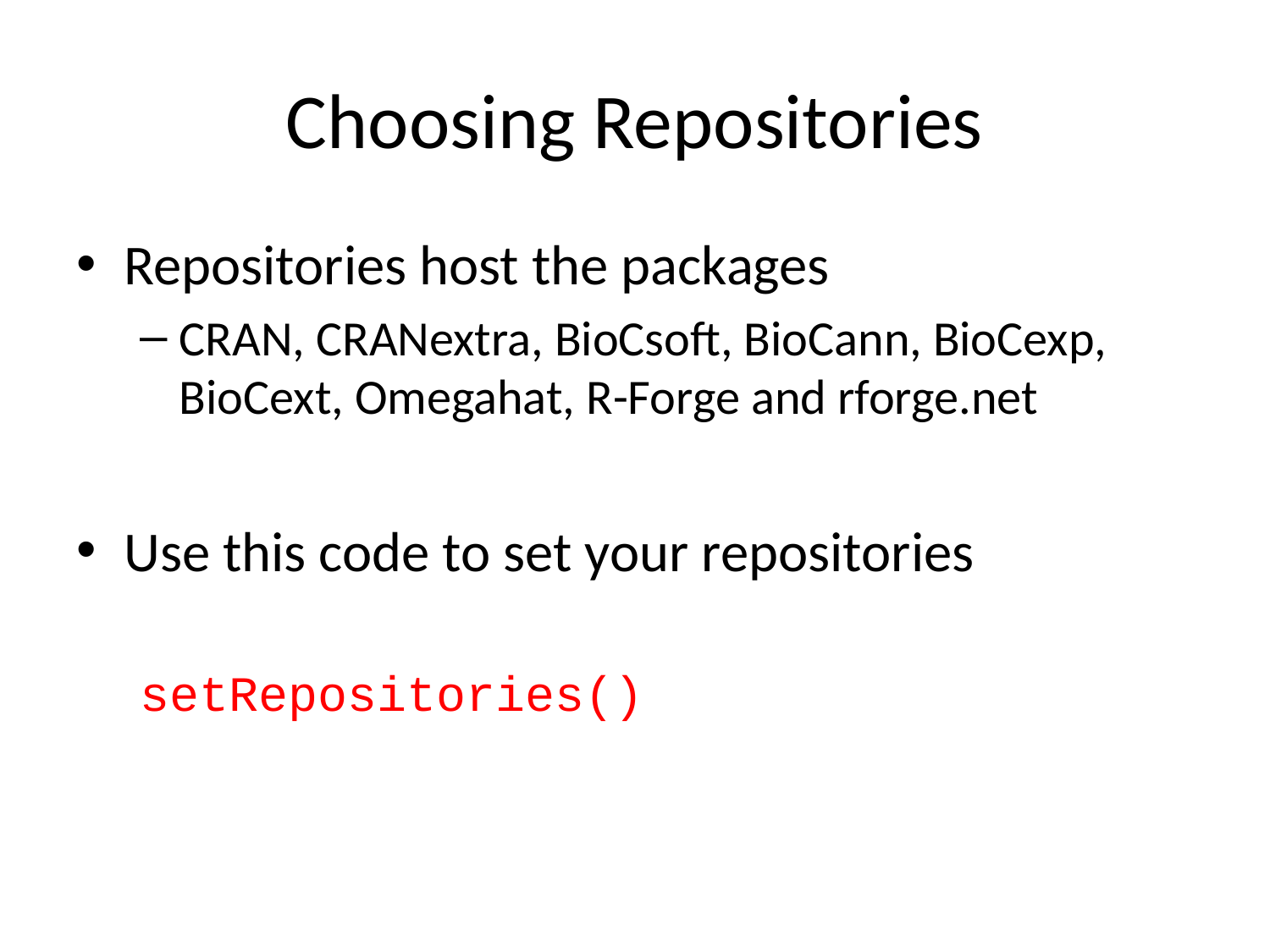

# Choosing Repositories
Repositories host the packages
CRAN, CRANextra, BioCsoft, BioCann, BioCexp, BioCext, Omegahat, R-Forge and rforge.net

Use this code to set your repositories

setRepositories()